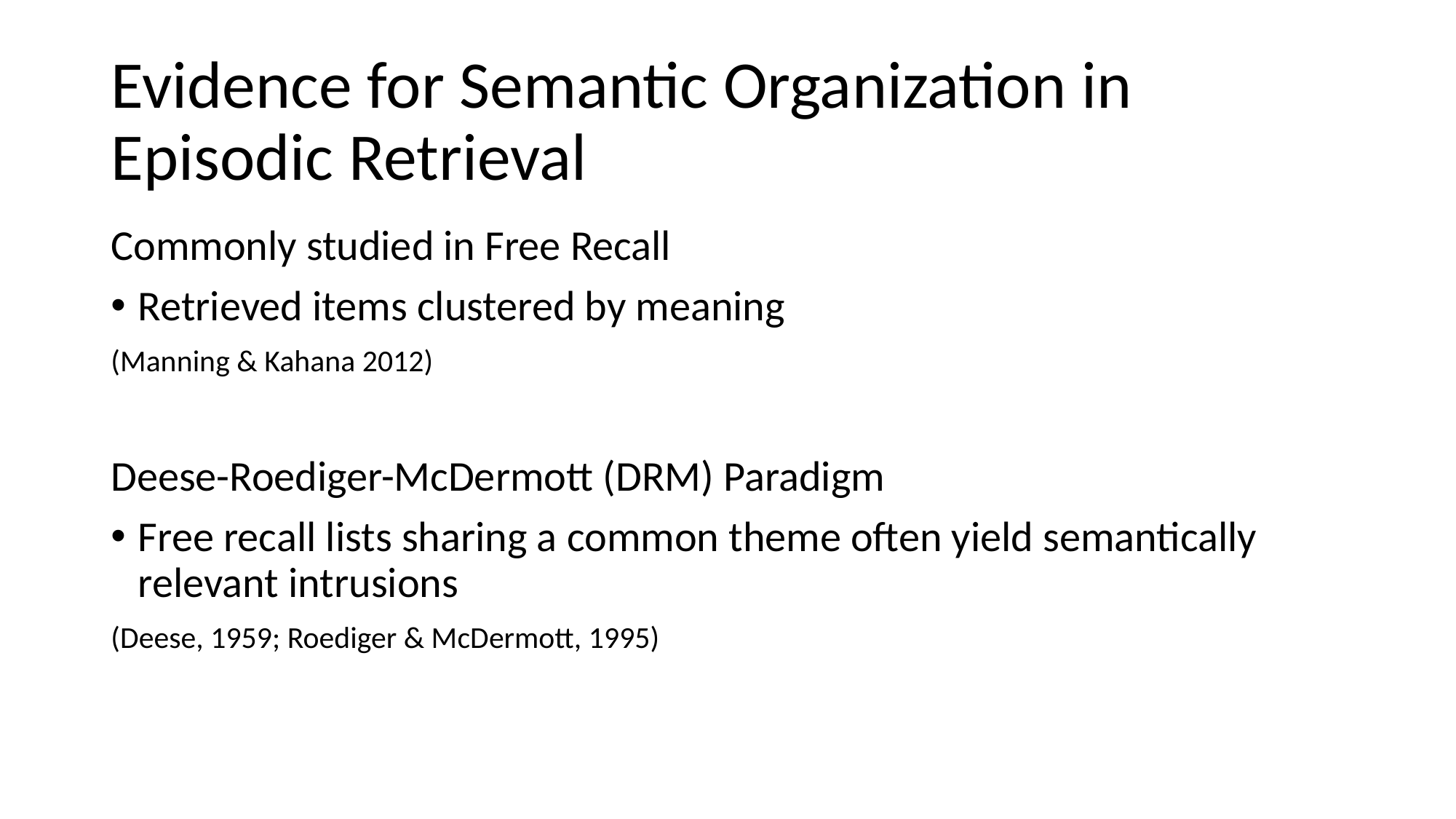

# Evidence for Semantic Organization in Episodic Retrieval
Commonly studied in Free Recall
Retrieved items clustered by meaning
(Manning & Kahana 2012)

Deese-Roediger-McDermott (DRM) Paradigm
Free recall lists sharing a common theme often yield semantically relevant intrusions
(Deese, 1959; Roediger & McDermott, 1995)